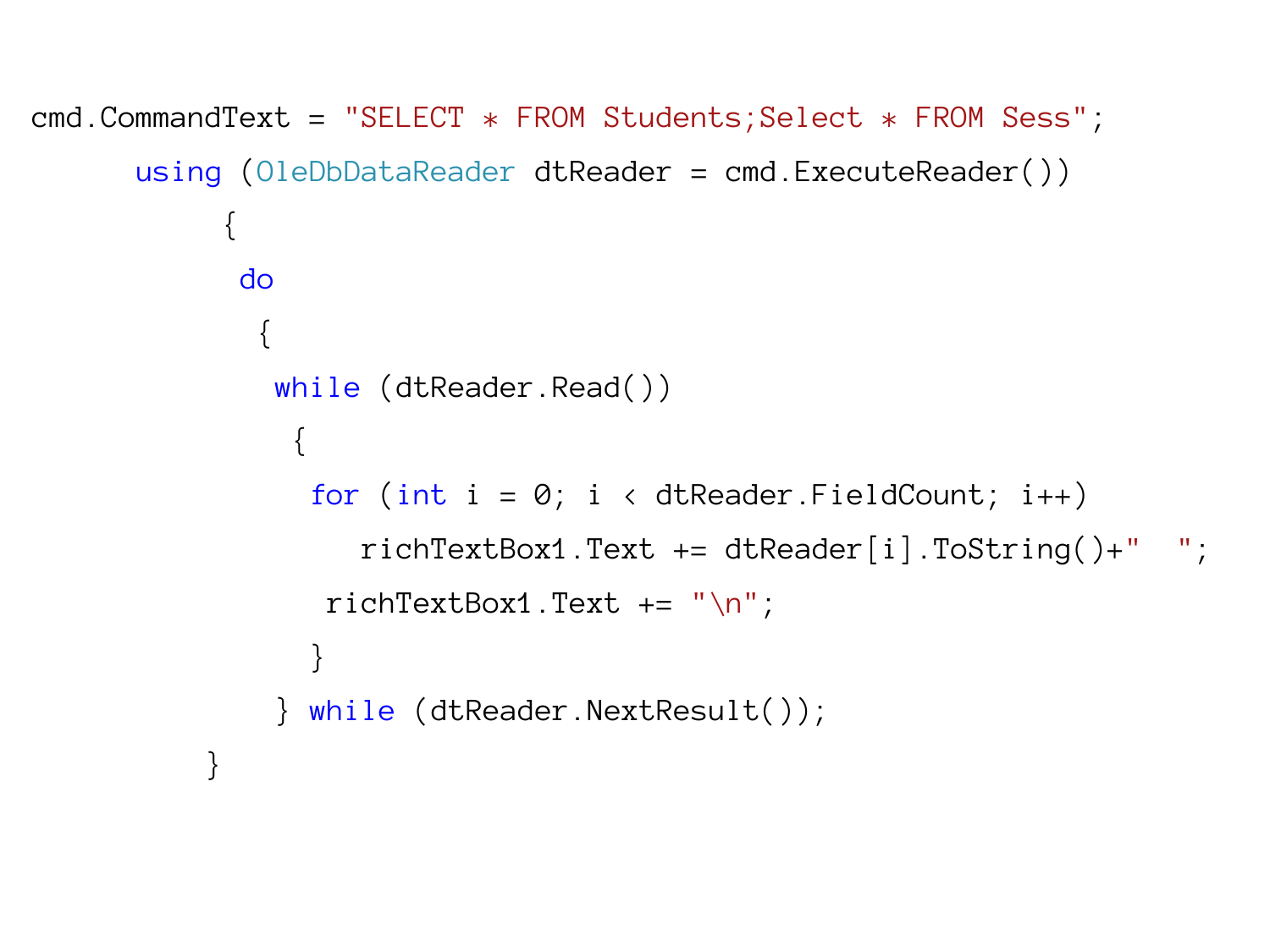

cmd.CommandText = "SELECT * FROM Students;Select * FROM Sess";
      using (OleDbDataReader dtReader = cmd.ExecuteReader())
           {
            do
             {
              while (dtReader.Read())
               {
                for (int i = 0; i < dtReader.FieldCount; i++)
                   richTextBox1.Text += dtReader[i].ToString()+"  ";
                 richTextBox1.Text += "\n";
                }
              } while (dtReader.NextResult());
          }